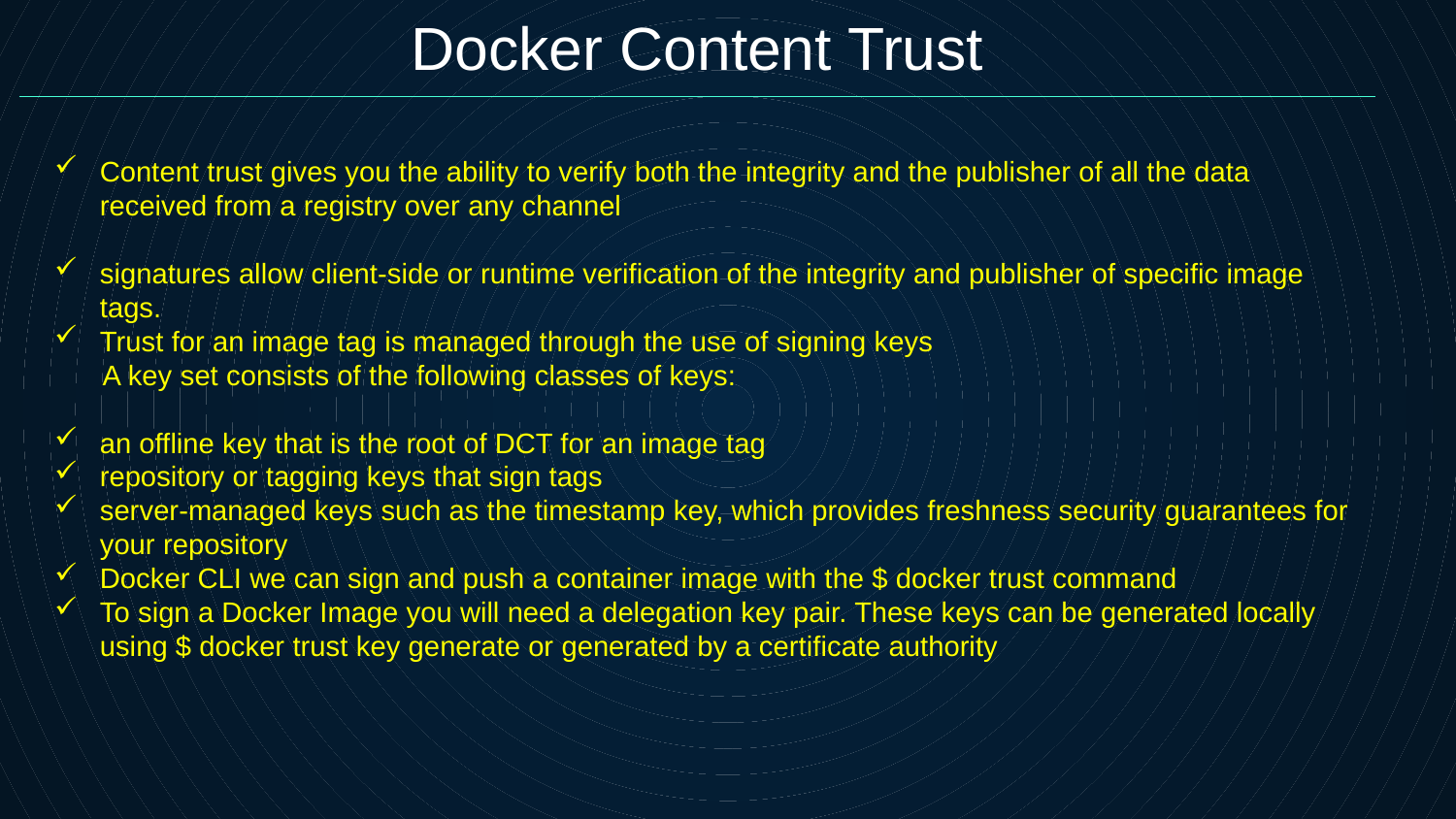

# Docker Content Trust
Content trust gives you the ability to verify both the integrity and the publisher of all the data received from a registry over any channel

signatures allow client-side or runtime verification of the integrity and publisher of specific image tags.
Trust for an image tag is managed through the use of signing keys
      A key set consists of the following classes of keys:

an offline key that is the root of DCT for an image tag
repository or tagging keys that sign tags
server-managed keys such as the timestamp key, which provides freshness security guarantees for your repository
Docker CLI we can sign and push a container image with the $ docker trust command
To sign a Docker Image you will need a delegation key pair. These keys can be generated locally using $ docker trust key generate or generated by a certificate authority